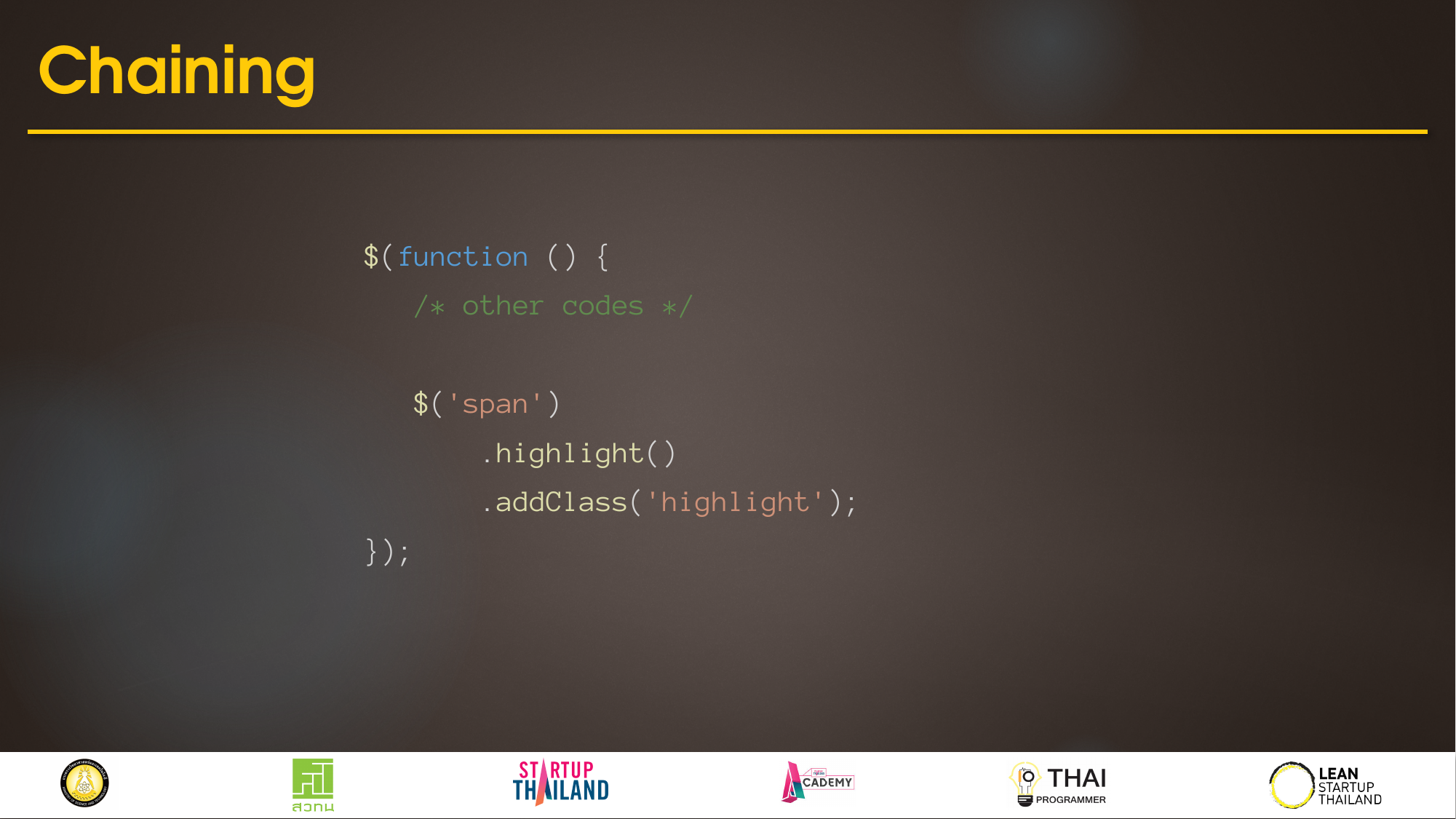

# Chaining
$(function () {
   /* other codes */

   $('span')
       .highlight()
       .addClass('highlight');
});